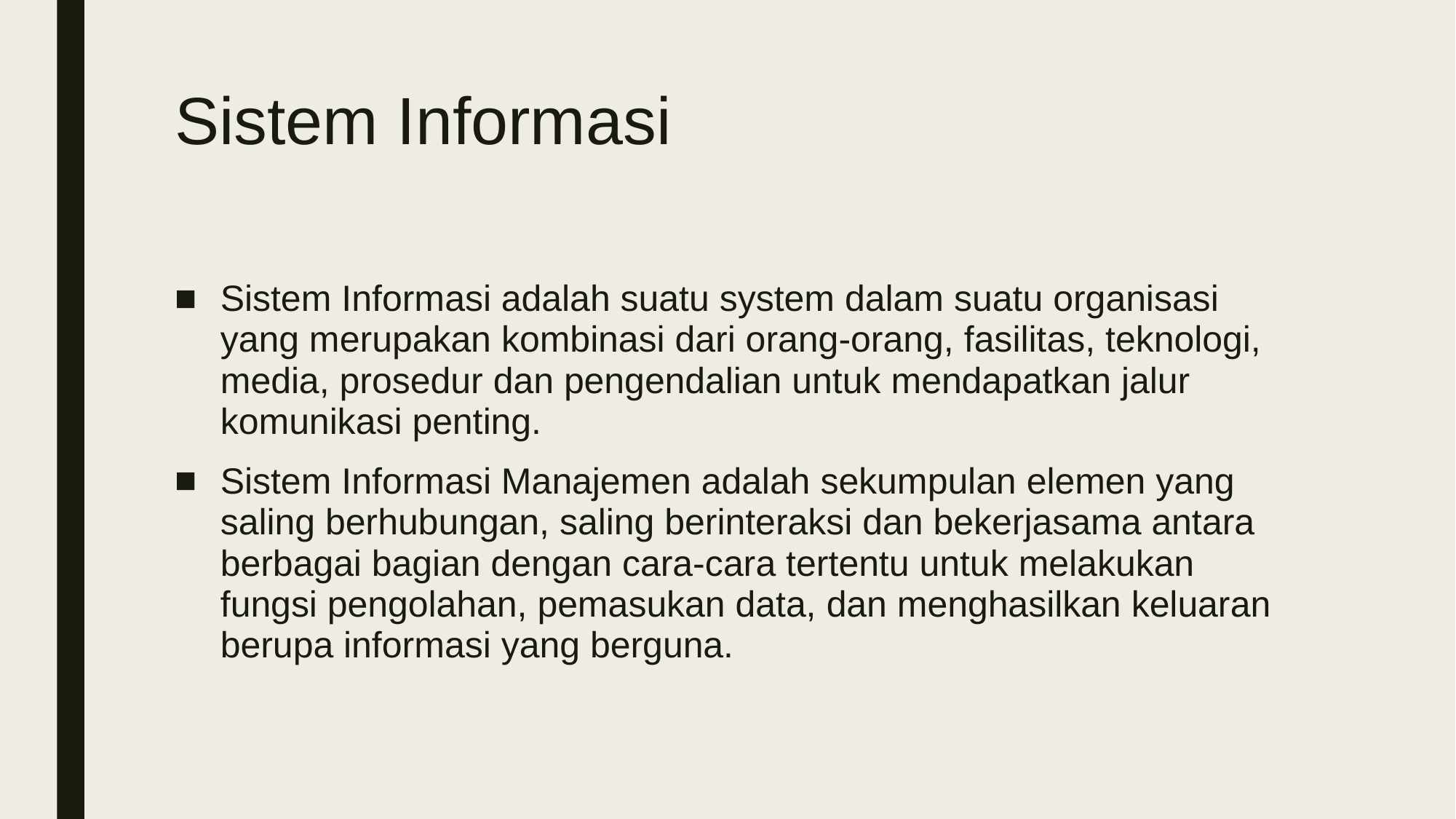

# Sistem Informasi
Sistem Informasi adalah suatu system dalam suatu organisasi yang merupakan kombinasi dari orang-orang, fasilitas, teknologi, media, prosedur dan pengendalian untuk mendapatkan jalur komunikasi penting.
Sistem Informasi Manajemen adalah sekumpulan elemen yang saling berhubungan, saling berinteraksi dan bekerjasama antara berbagai bagian dengan cara-cara tertentu untuk melakukan fungsi pengolahan, pemasukan data, dan menghasilkan keluaran berupa informasi yang berguna.